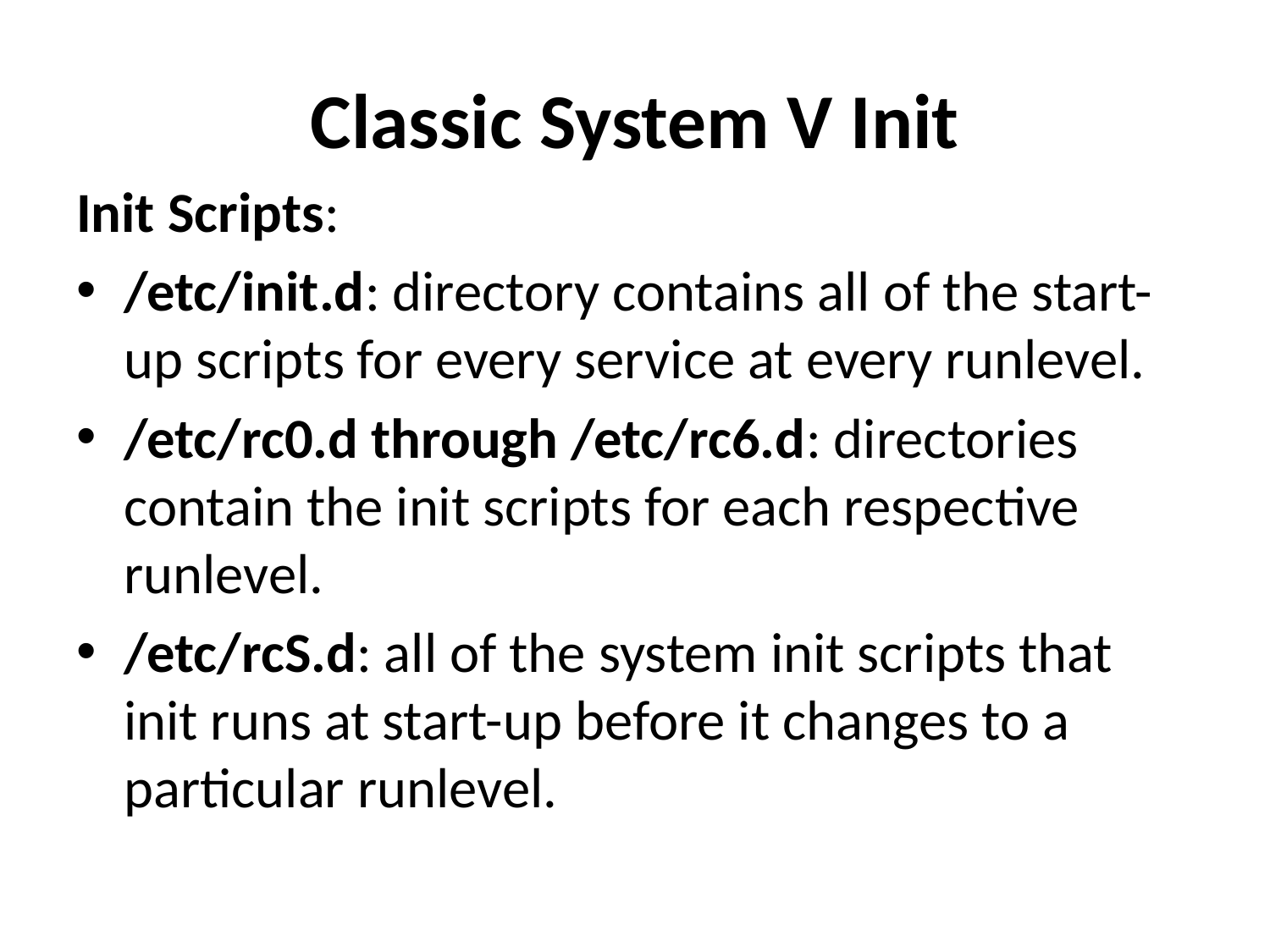

# Classic System V Init
Init Scripts:
/etc/init.d: directory contains all of the start-up scripts for every service at every runlevel.
/etc/rc0.d through /etc/rc6.d: directories contain the init scripts for each respective runlevel.
/etc/rcS.d: all of the system init scripts that init runs at start-up before it changes to a particular runlevel.